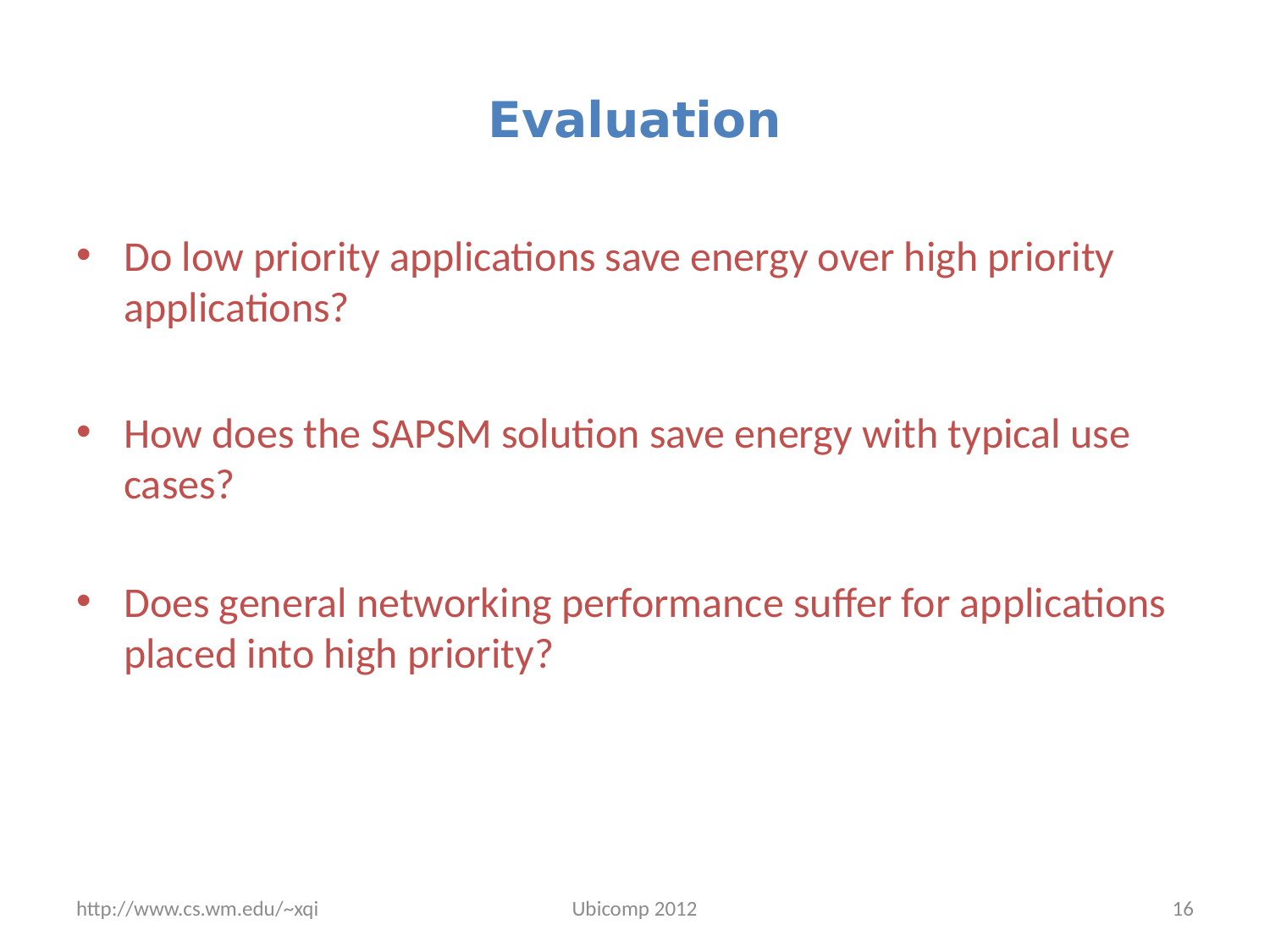

# Evaluation
Do low priority applications save energy over high priority applications?

How does the SAPSM solution save energy with typical use cases?

Does general networking performance suffer for applications placed into high priority?
http://www.cs.wm.edu/~xqi
Ubicomp 2012
16